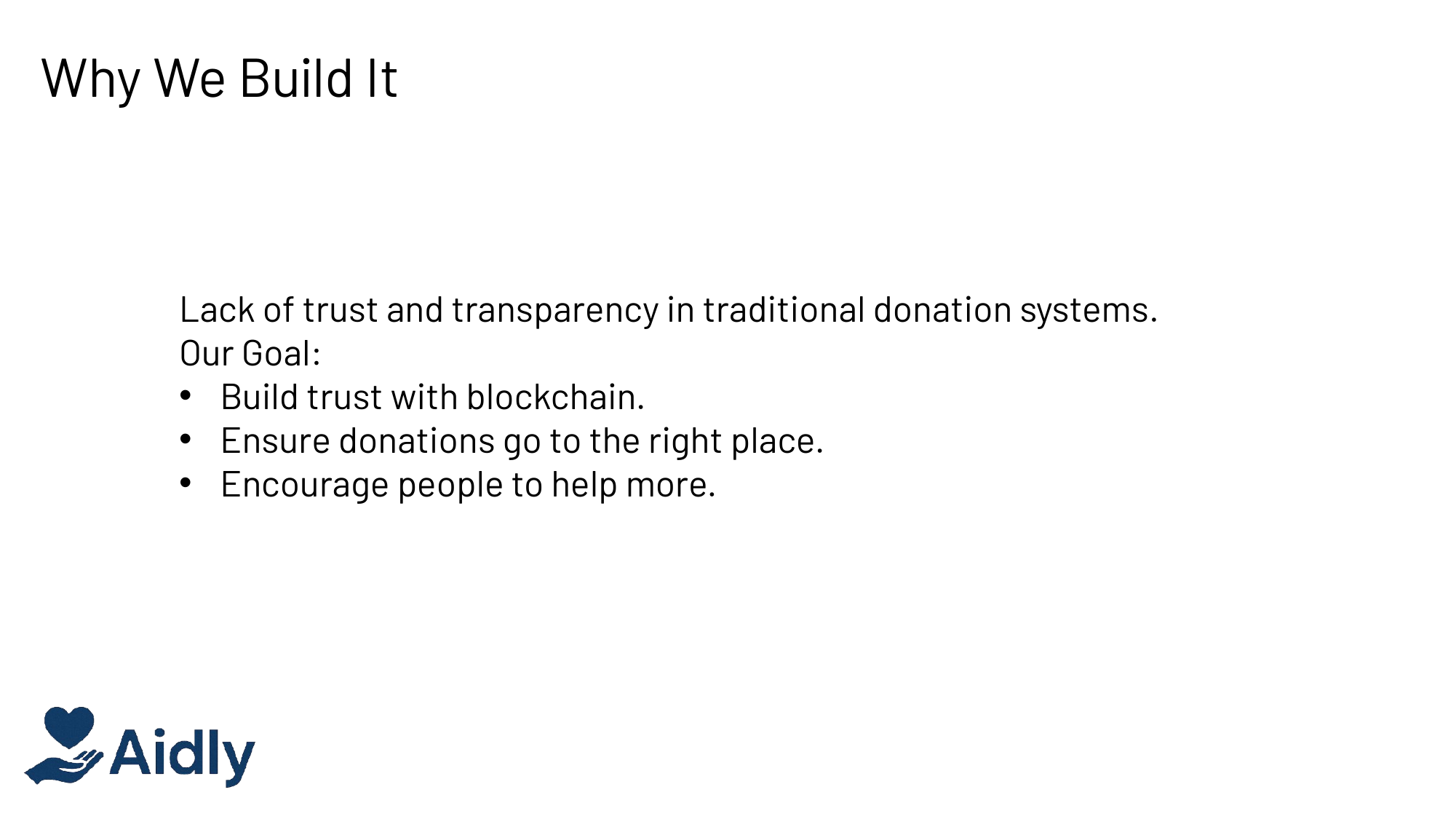

Why We Build It
Lack of trust and transparency in traditional donation systems.
Our Goal:
Build trust with blockchain.
Ensure donations go to the right place.
Encourage people to help more.